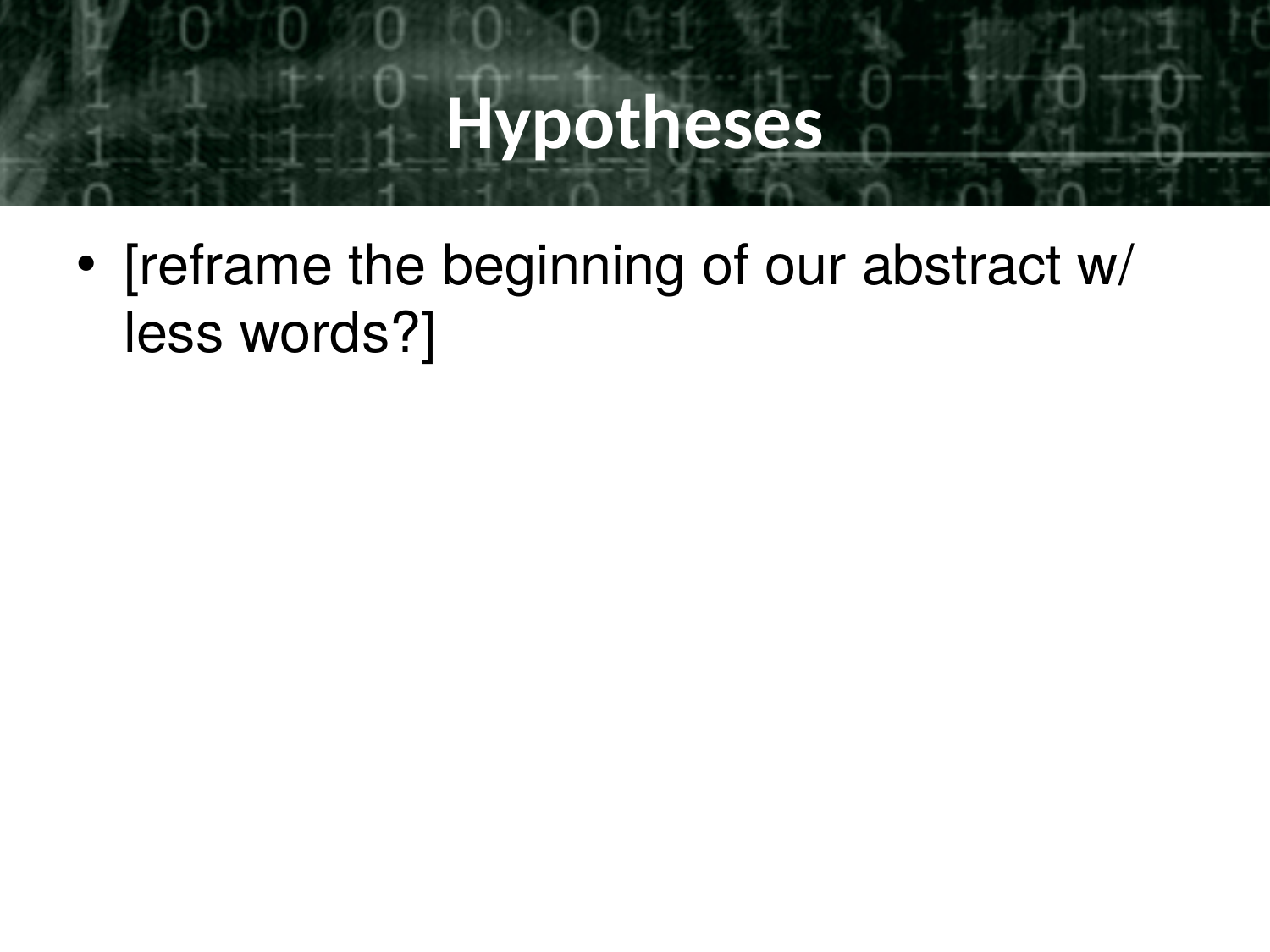

# Hypotheses
[reframe the beginning of our abstract w/ less words?]